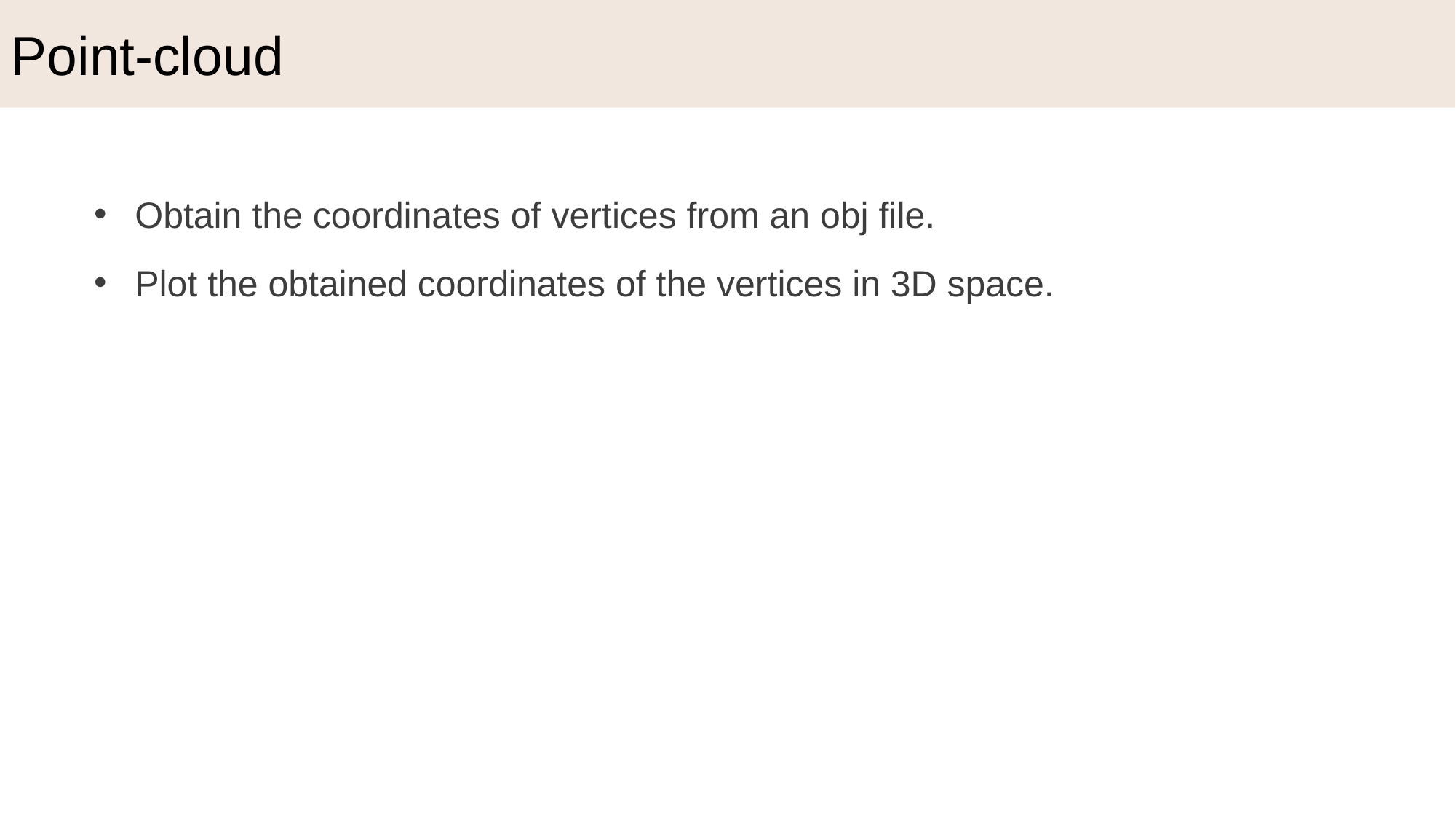

Point-cloud
Obtain the coordinates of vertices from an obj file.
Plot the obtained coordinates of the vertices in 3D space.